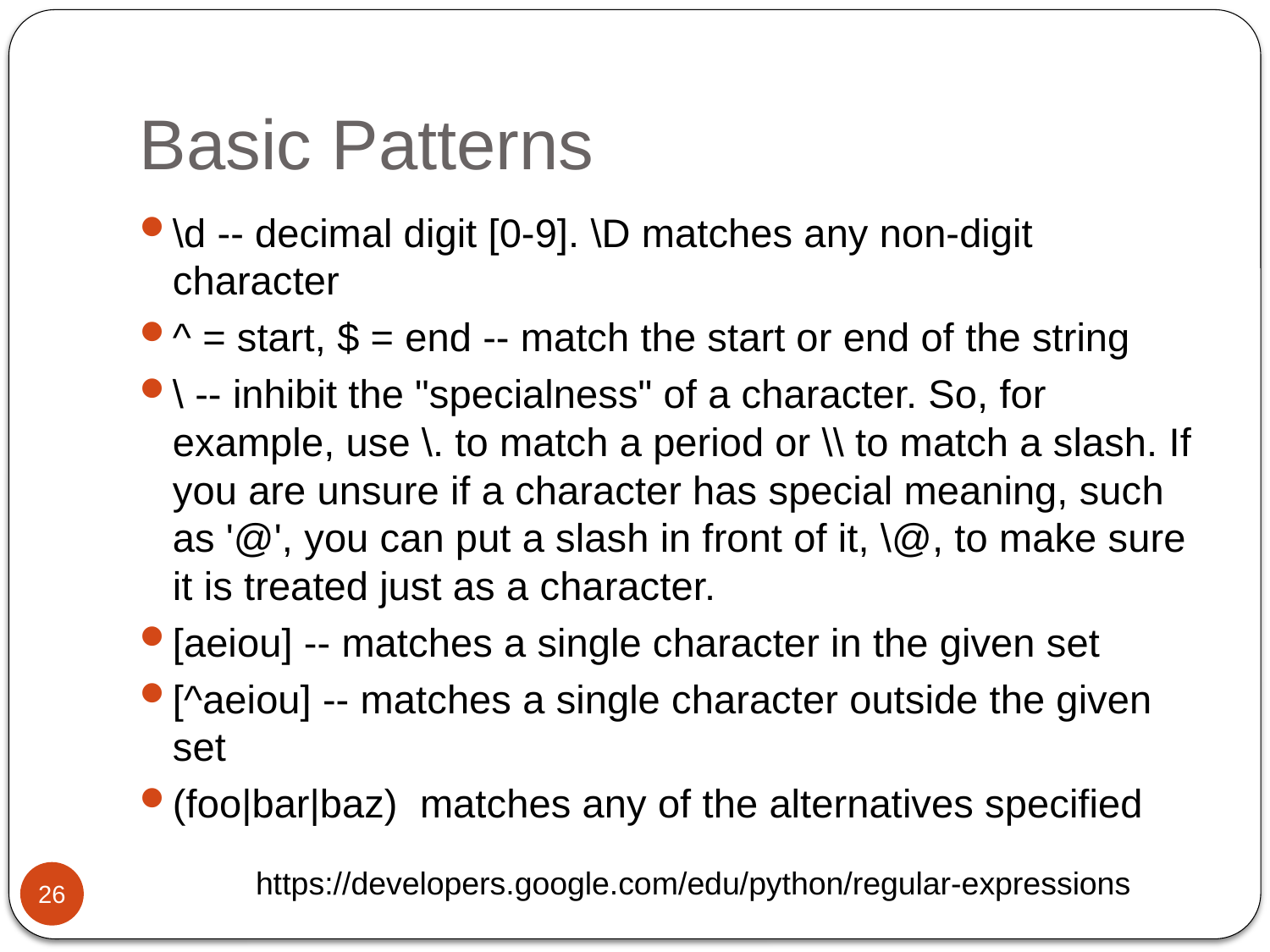

# Basic Patterns
\d -- decimal digit [0-9]. \D matches any non-digit character
^ = start, $ = end -- match the start or end of the string
\ -- inhibit the "specialness" of a character. So, for example, use \. to match a period or \\ to match a slash. If you are unsure if a character has special meaning, such as '@', you can put a slash in front of it, \@, to make sure it is treated just as a character.
[aeiou] -- matches a single character in the given set
[^aeiou] -- matches a single character outside the given set
(foo|bar|baz)  matches any of the alternatives specified
https://developers.google.com/edu/python/regular-expressions
26